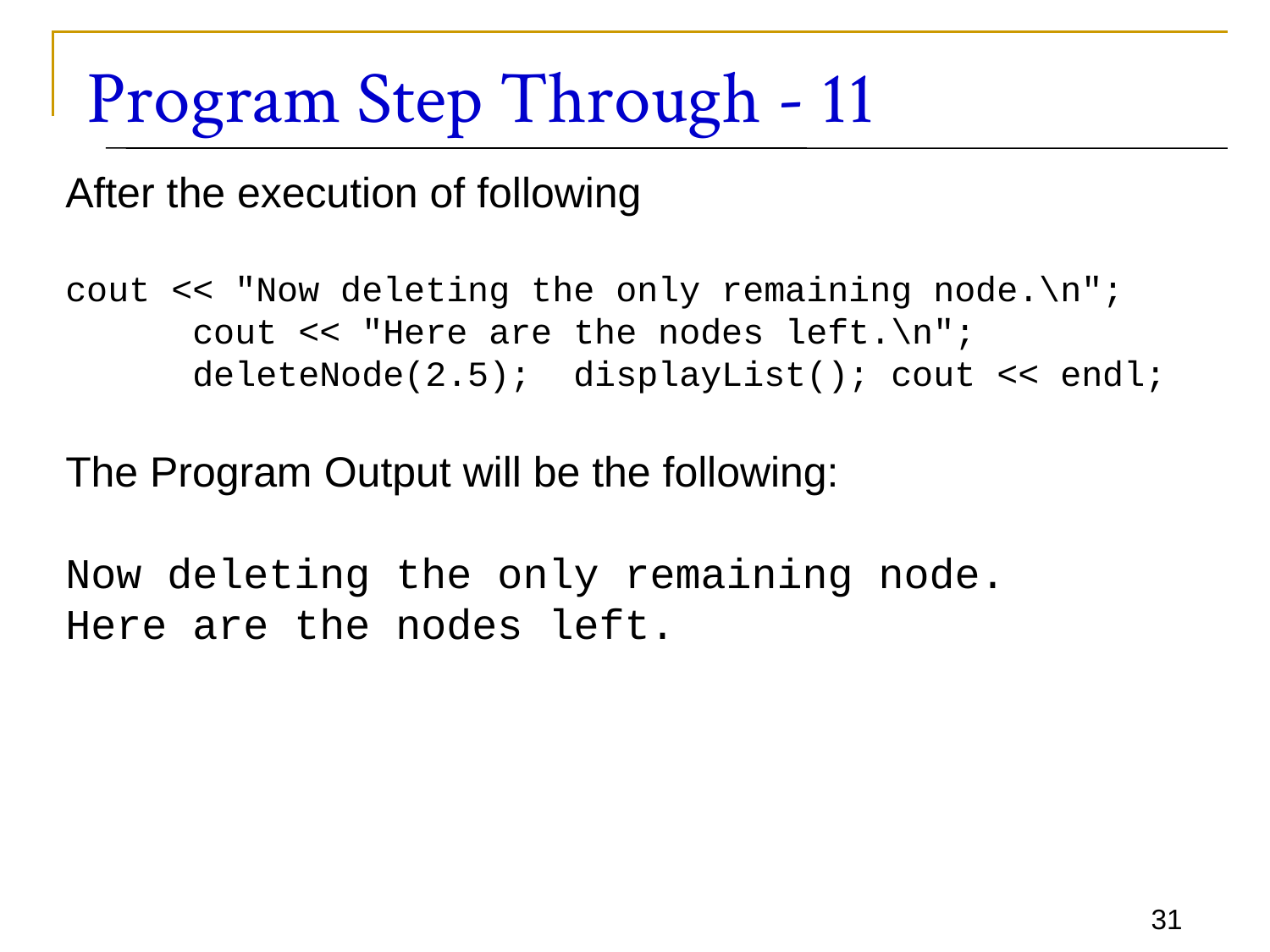

# Program Step Through - 11
After the execution of following

cout << "Now deleting the only remaining node.\n";
	cout << "Here are the nodes left.\n";
	deleteNode(2.5);	displayList(); cout << endl;

The Program Output will be the following:

Now deleting the only remaining node.
Here are the nodes left.